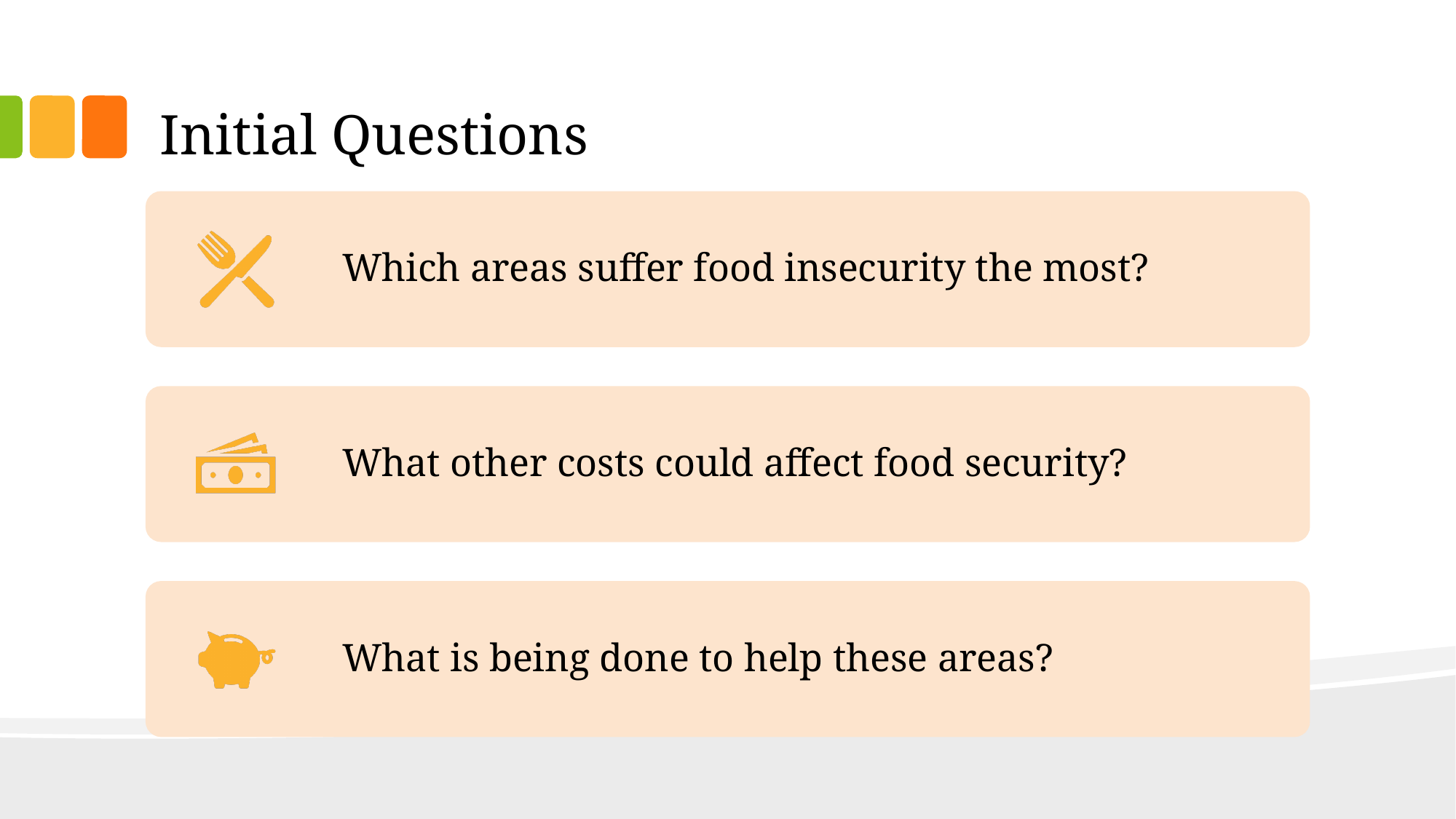

# Initial Questions
Which areas suffer food insecurity the most?
What other costs could affect food security?
What is being done to help these areas?